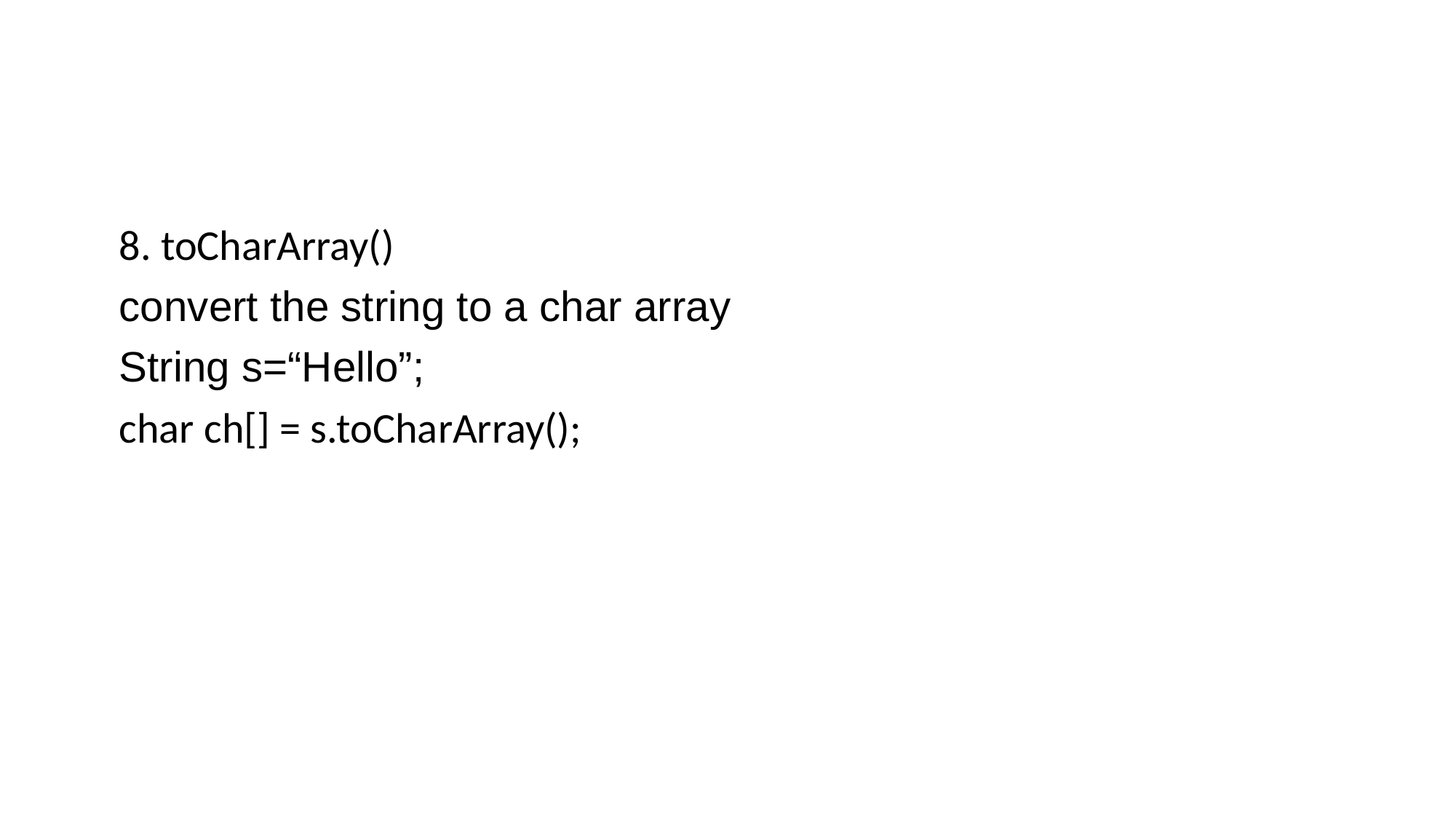

#
8. toCharArray()
convert the string to a char array
String s=“Hello”;
char ch[] = s.toCharArray();